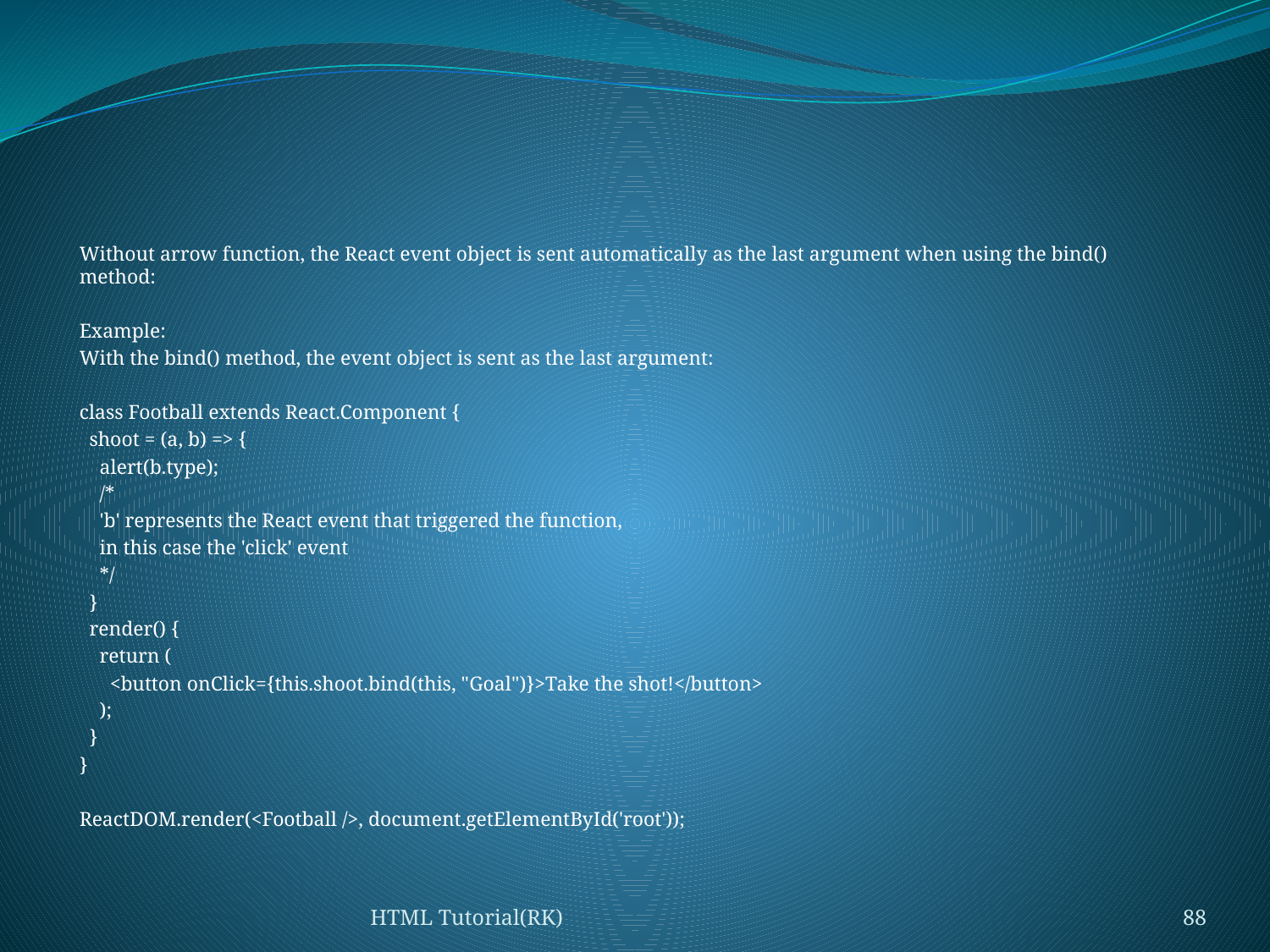

#

Without arrow function, the React event object is sent automatically as the last argument when using the bind() method:

Example:
With the bind() method, the event object is sent as the last argument:

class Football extends React.Component {
  shoot = (a, b) => {
    alert(b.type);
    /*
    'b' represents the React event that triggered the function,
    in this case the 'click' event
    */
  }
  render() {
    return (
      <button onClick={this.shoot.bind(this, "Goal")}>Take the shot!</button>
    );
  }
}

ReactDOM.render(<Football />, document.getElementById('root'));
HTML Tutorial(RK)
88